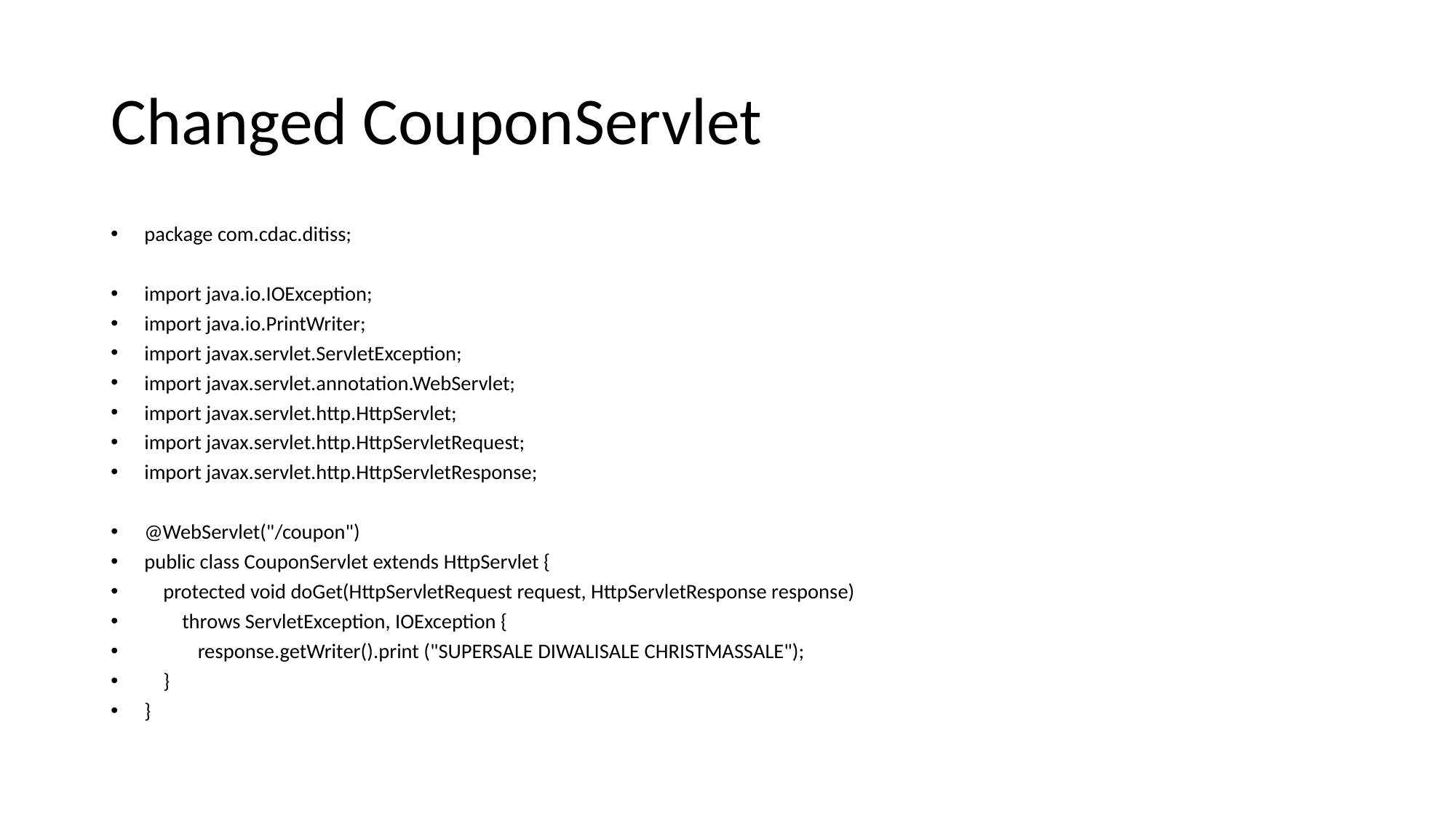

# Changed CouponServlet
package com.cdac.ditiss;

import java.io.IOException;
import java.io.PrintWriter;
import javax.servlet.ServletException;
import javax.servlet.annotation.WebServlet;
import javax.servlet.http.HttpServlet;
import javax.servlet.http.HttpServletRequest;
import javax.servlet.http.HttpServletResponse;

@WebServlet("/coupon")
public class CouponServlet extends HttpServlet {
    protected void doGet(HttpServletRequest request, HttpServletResponse response)
        throws ServletException, IOException {
			response.getWriter().print ("SUPERSALE DIWALISALE CHRISTMASSALE");
    }
}